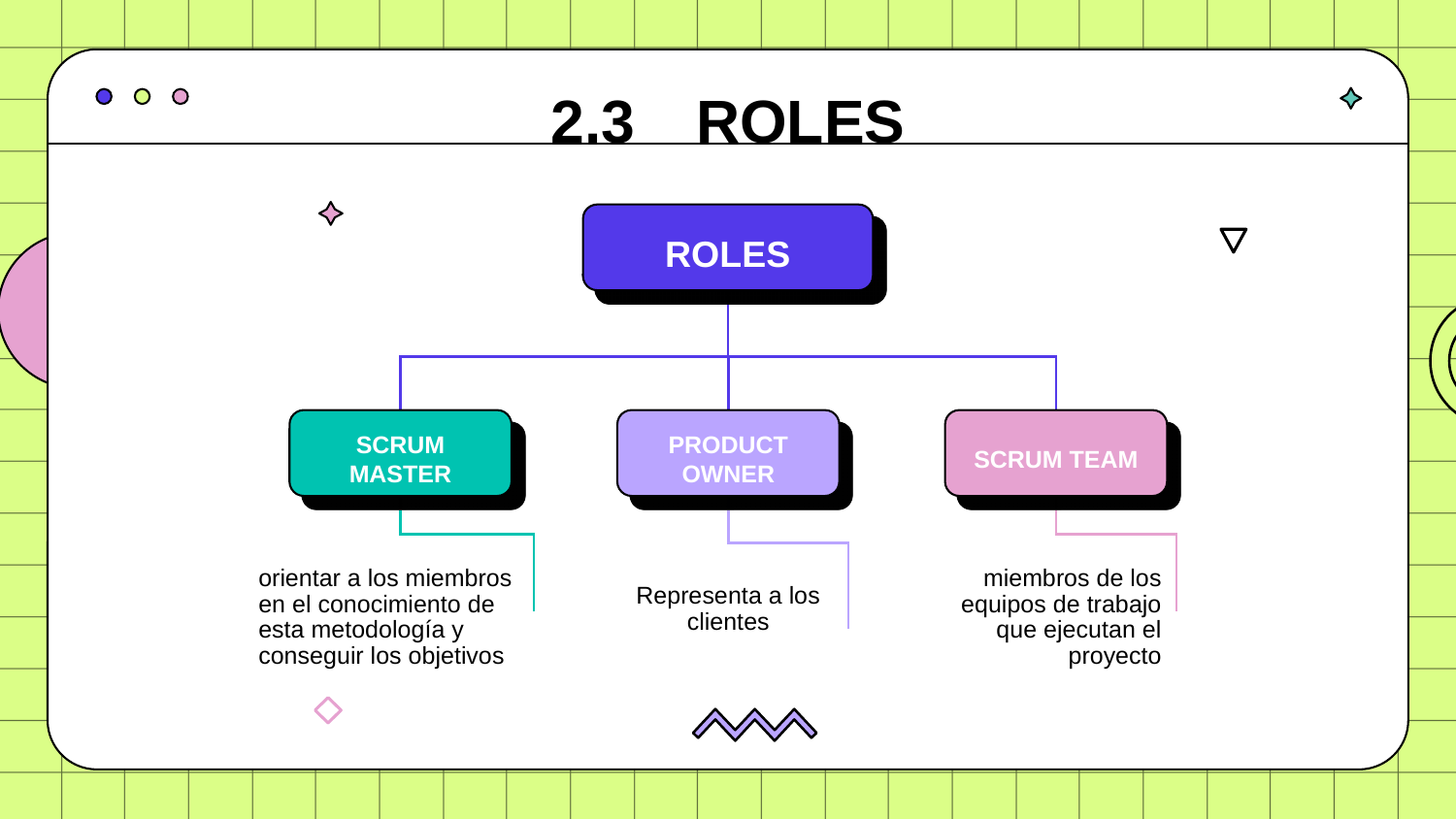

# 2.3	ROLES

ROLES

SCRUM MASTER
PRODUCT OWNER
SCRUM TEAM
orientar a los miembros en el conocimiento de esta metodología y conseguir los objetivos
 miembros de los equipos de trabajo que ejecutan el proyecto
Representa a los clientes